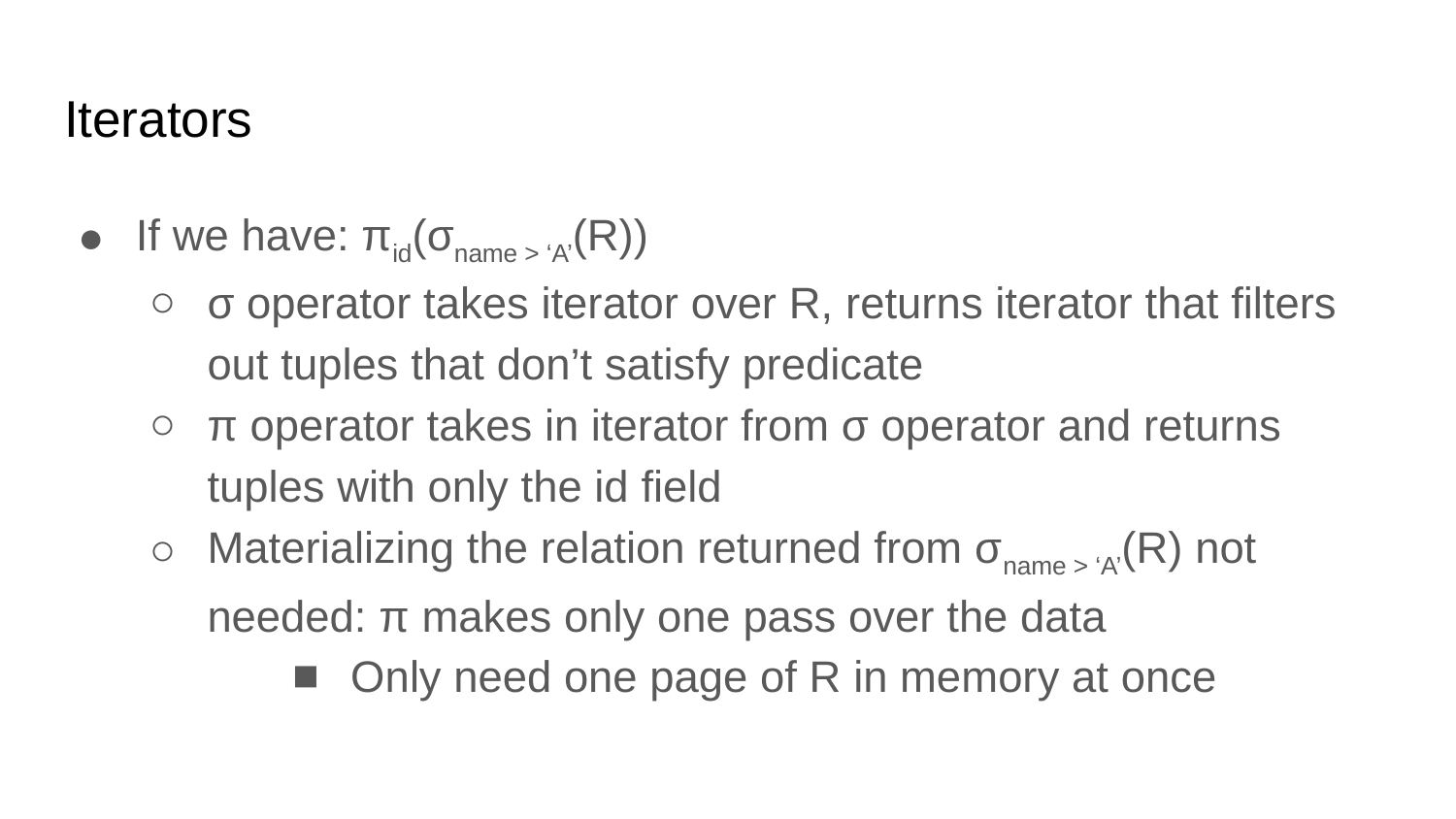

# Iterators
If we have: πid(σname > ‘A’(R))
σ operator takes iterator over R, returns iterator that filters out tuples that don’t satisfy predicate
π operator takes in iterator from σ operator and returns tuples with only the id field
Materializing the relation returned from σname > ‘A’(R) not needed: π makes only one pass over the data
Only need one page of R in memory at once